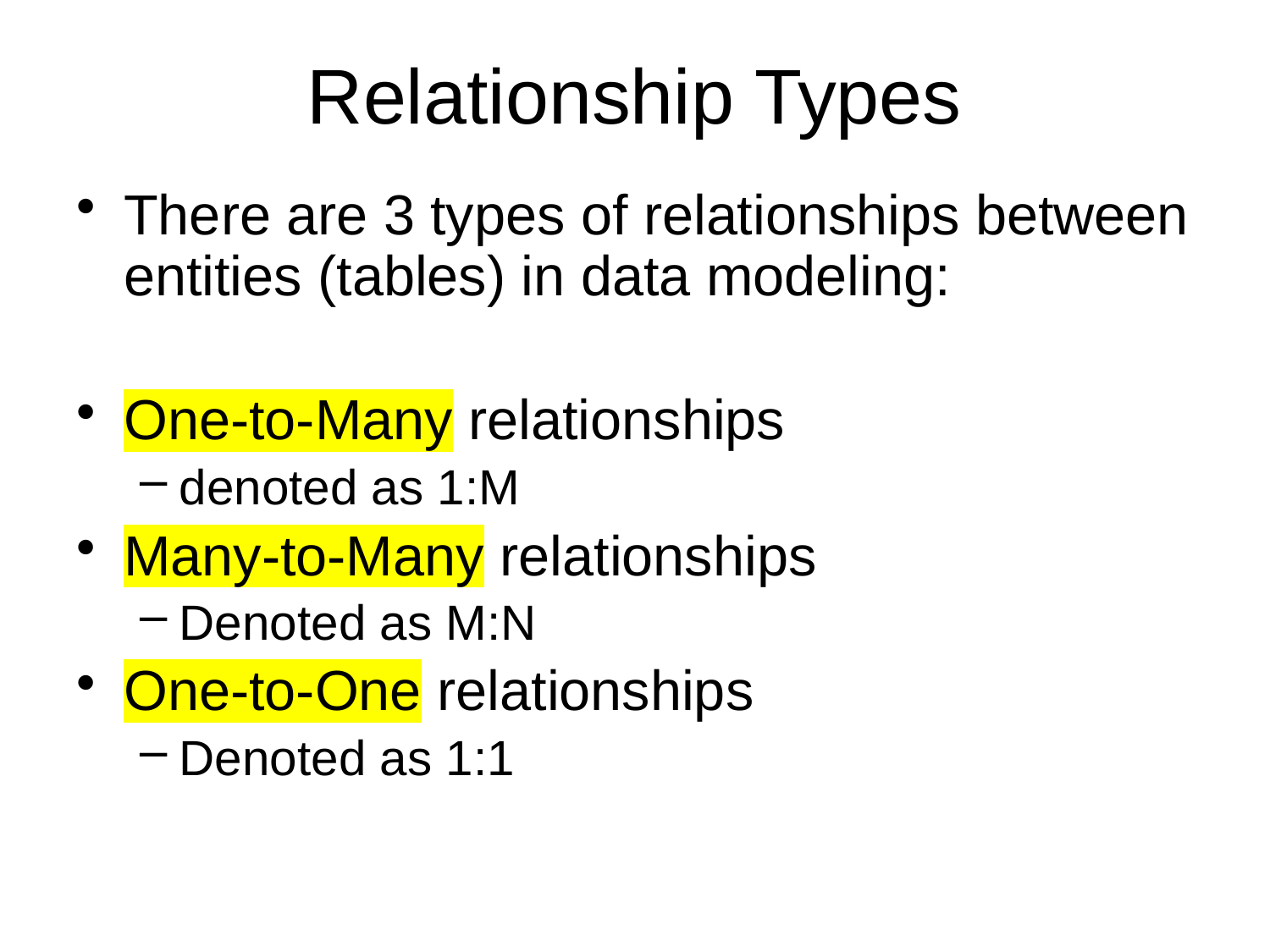

# Relationship Types
There are 3 types of relationships between entities (tables) in data modeling:

One-to-Many relationships
denoted as 1:M
Many-to-Many relationships
Denoted as M:N
One-to-One relationships
Denoted as 1:1